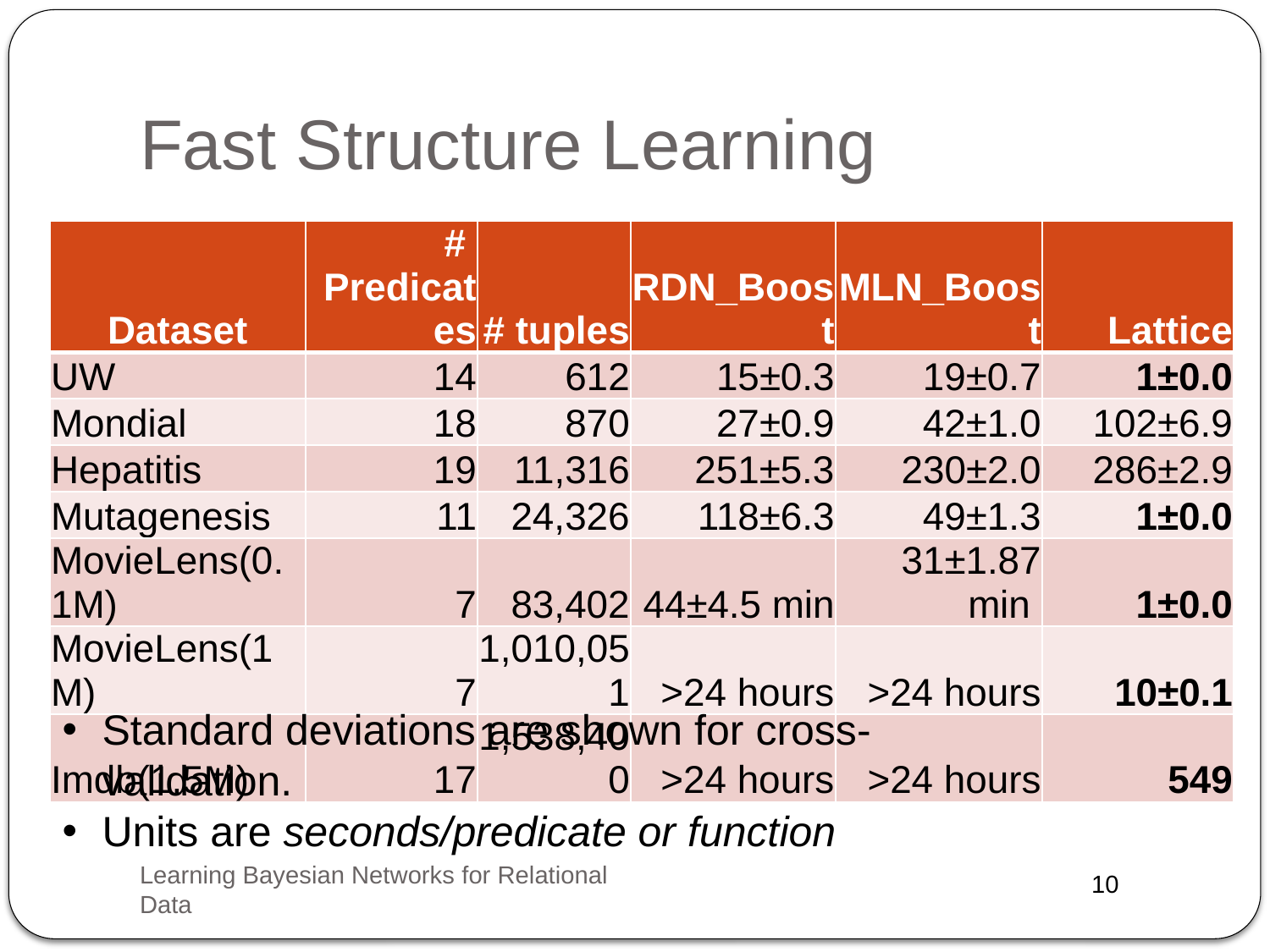

# Fast Structure Learning
| Dataset | # Predicates | # tuples | RDN\_Boost | MLN\_Boost | Lattice |
| --- | --- | --- | --- | --- | --- |
| UW | 14 | 612 | 15±0.3 | 19±0.7 | 1±0.0 |
| Mondial | 18 | 870 | 27±0.9 | 42±1.0 | 102±6.9 |
| Hepatitis | 19 | 11,316 | 251±5.3 | 230±2.0 | 286±2.9 |
| Mutagenesis | 11 | 24,326 | 118±6.3 | 49±1.3 | 1±0.0 |
| MovieLens(0.1M) | 7 | 83,402 | 44±4.5 min | 31±1.87 min | 1±0.0 |
| MovieLens(1M) | 7 | 1,010,051 | >24 hours | >24 hours | 10±0.1 |
| Imdb(1.5M) | 17 | 1,538,400 | >24 hours | >24 hours | 549 |
Standard deviations are shown for cross-validation.
Units are seconds/predicate or function
Learning Bayesian Networks for Relational Data